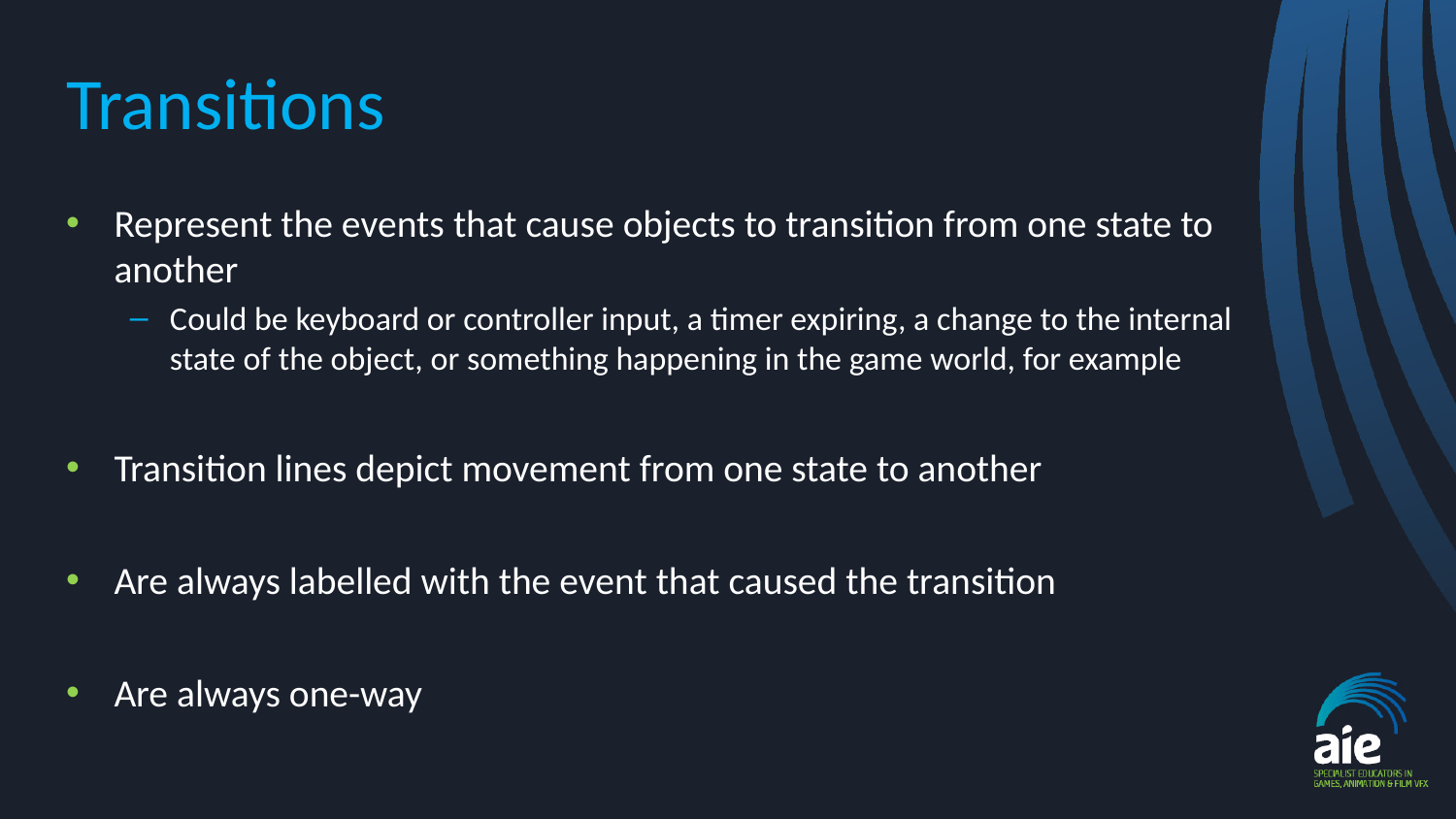

# Transitions
Represent the events that cause objects to transition from one state to another
Could be keyboard or controller input, a timer expiring, a change to the internal state of the object, or something happening in the game world, for example

Transition lines depict movement from one state to another

Are always labelled with the event that caused the transition

Are always one-way